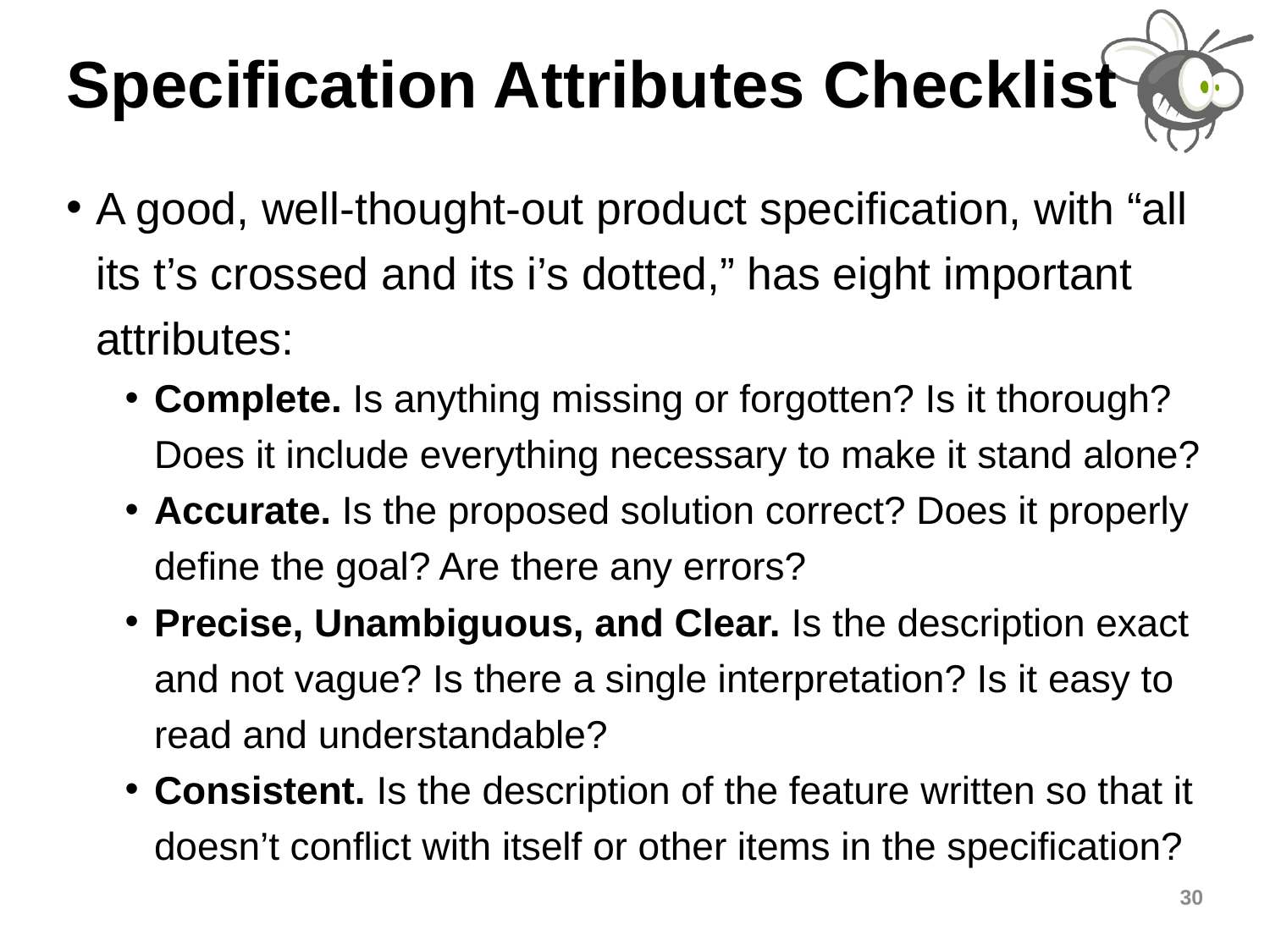

# Specification Attributes Checklist
A good, well-thought-out product specification, with “all its t’s crossed and its i’s dotted,” has eight important attributes:
Complete. Is anything missing or forgotten? Is it thorough? Does it include everything necessary to make it stand alone?
Accurate. Is the proposed solution correct? Does it properly define the goal? Are there any errors?
Precise, Unambiguous, and Clear. Is the description exact and not vague? Is there a single interpretation? Is it easy to read and understandable?
Consistent. Is the description of the feature written so that it doesn’t conflict with itself or other items in the specification?
30